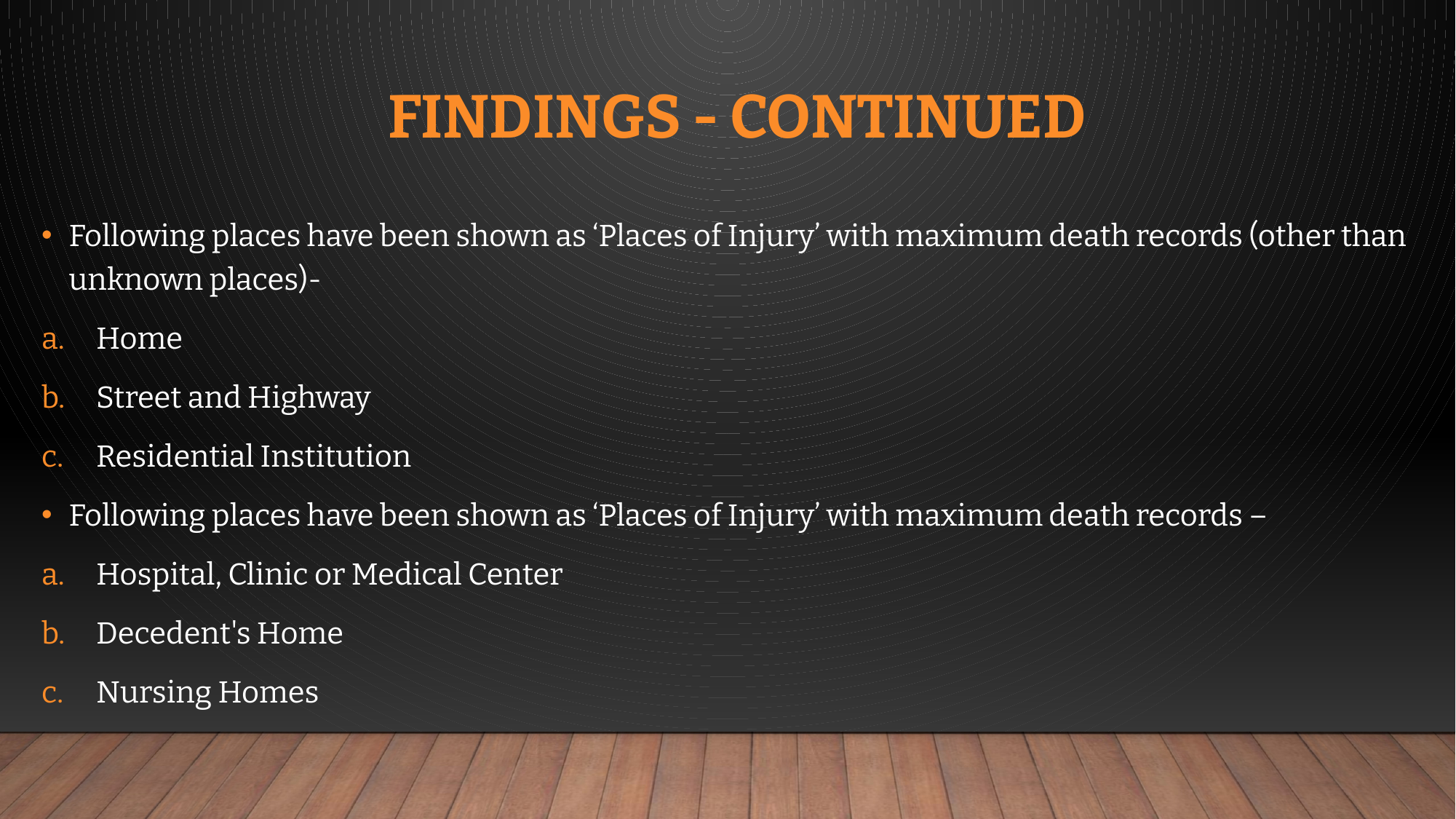

Findings - Continued
Following places have been shown as ‘Places of Injury’ with maximum death records (other than unknown places)-
Home
Street and Highway
Residential Institution
Following places have been shown as ‘Places of Injury’ with maximum death records –
Hospital, Clinic or Medical Center
Decedent's Home
Nursing Homes